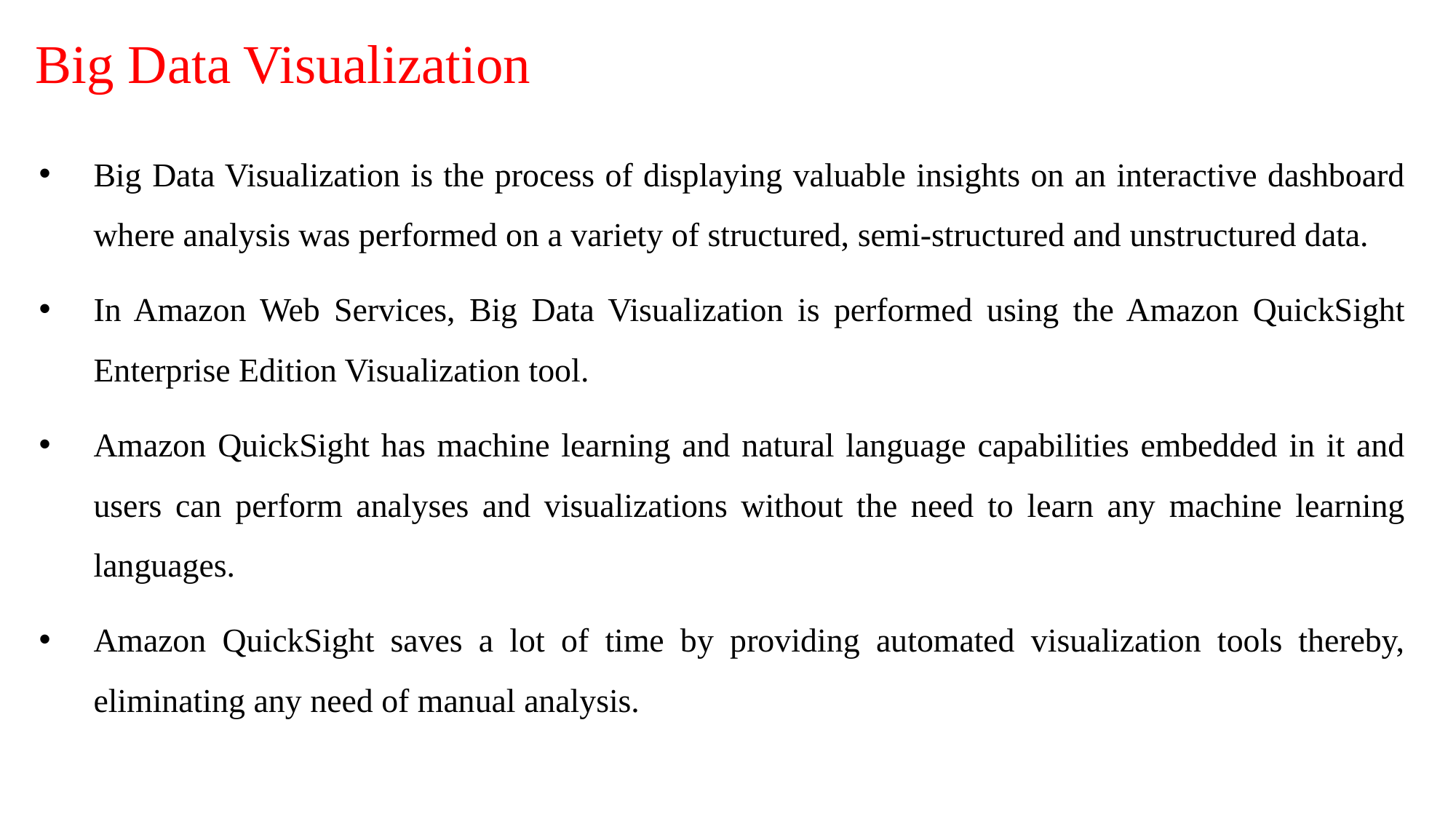

# Big Data Visualization
Big Data Visualization is the process of displaying valuable insights on an interactive dashboard where analysis was performed on a variety of structured, semi-structured and unstructured data.
In Amazon Web Services, Big Data Visualization is performed using the Amazon QuickSight Enterprise Edition Visualization tool.
Amazon QuickSight has machine learning and natural language capabilities embedded in it and users can perform analyses and visualizations without the need to learn any machine learning languages.
Amazon QuickSight saves a lot of time by providing automated visualization tools thereby, eliminating any need of manual analysis.